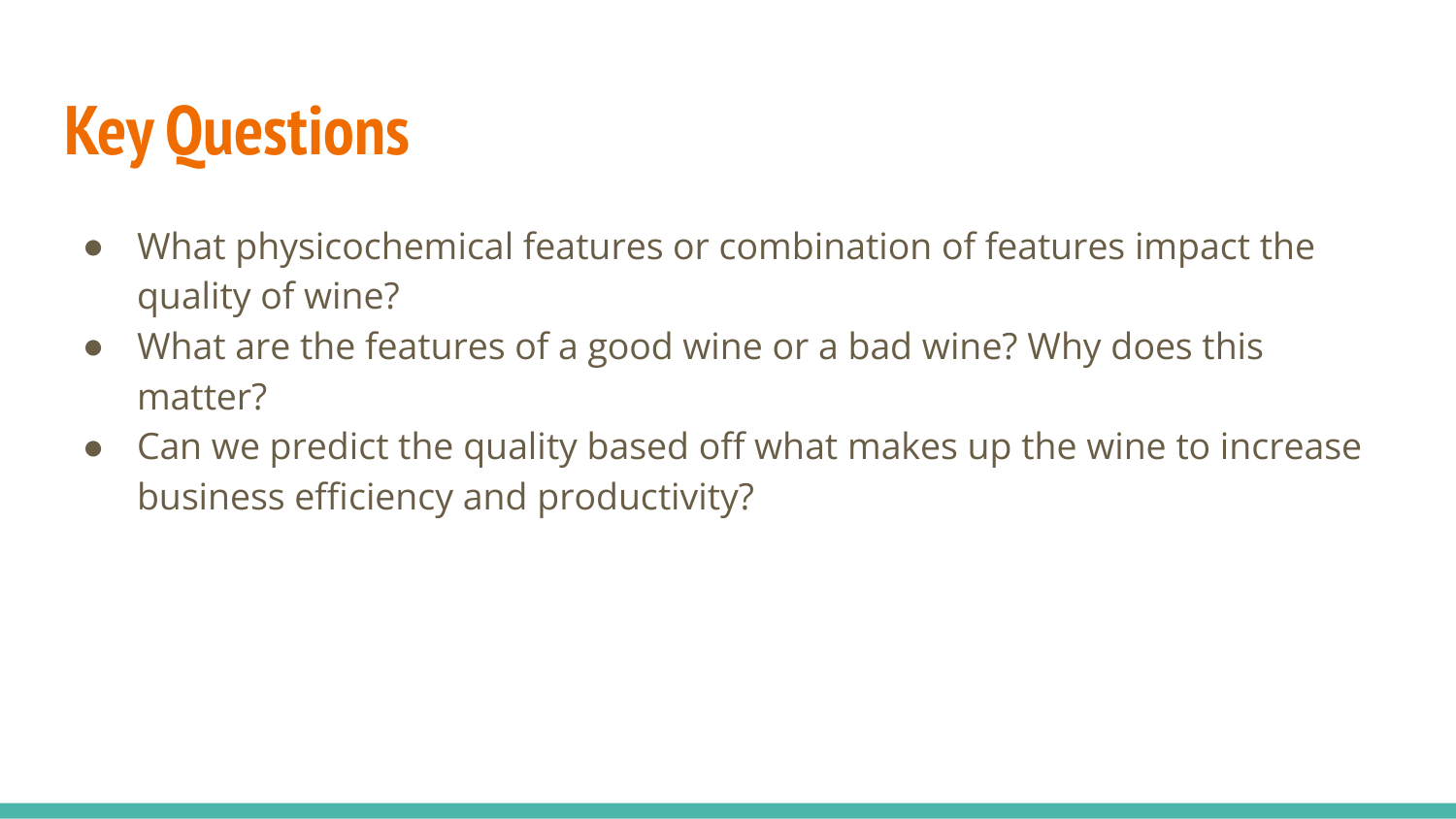

# Key Questions
What physicochemical features or combination of features impact the quality of wine?
What are the features of a good wine or a bad wine? Why does this matter?
Can we predict the quality based off what makes up the wine to increase business efficiency and productivity?